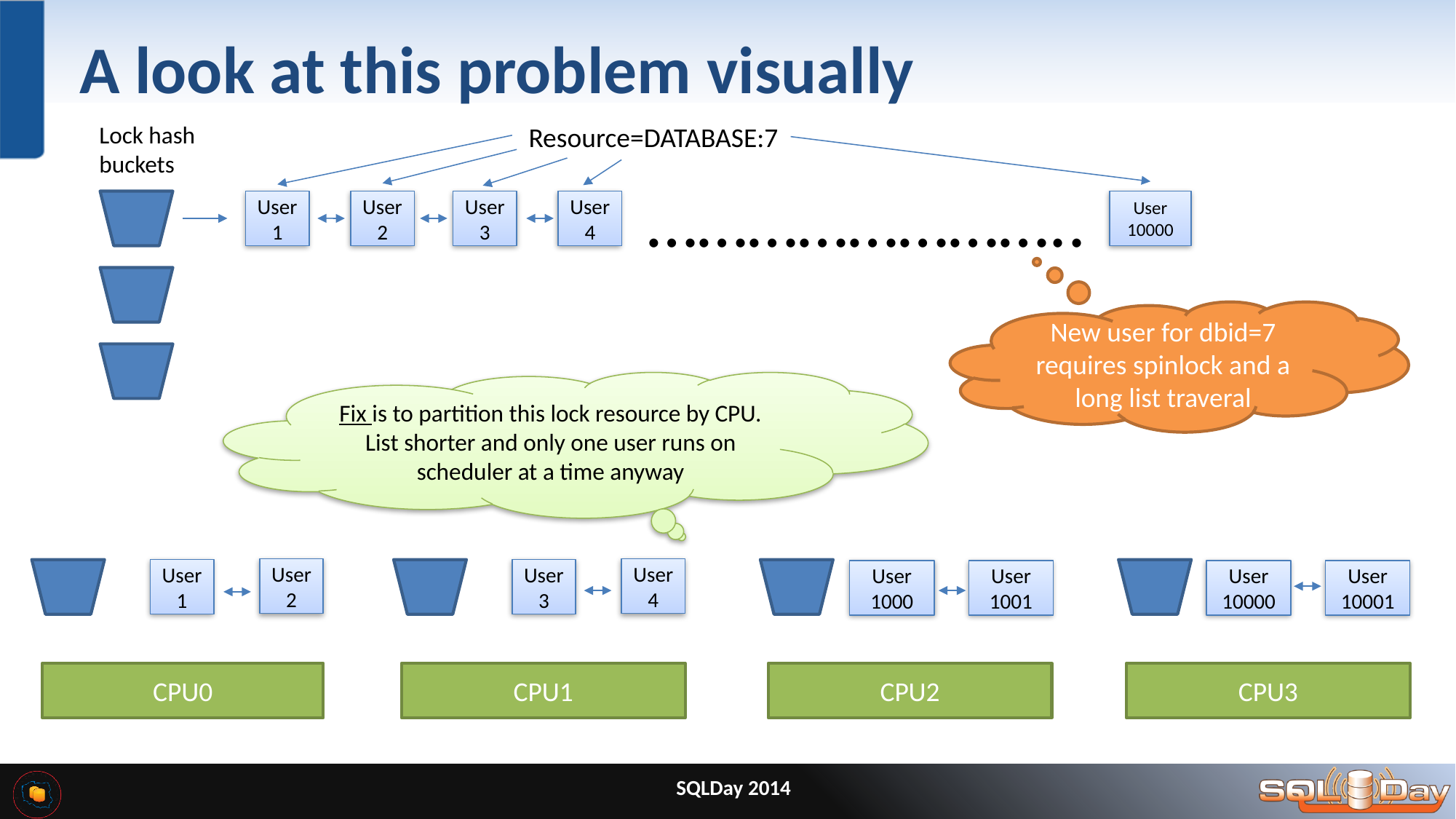

# A look at this problem visually
Lock hash
buckets
Resource=DATABASE:7
……………………..
User 10000

User1
User2
User3
User4

New user for dbid=7 requires spinlock and a long list traveral

Fix is to partition this lock resource by CPU. List shorter and only one user runs on scheduler at a time anyway
User2
User4
User1
User3

User
10001
User
1001
User
10000
User
1000
CPU0
CPU1
CPU2
CPU3
SQLDay 2014